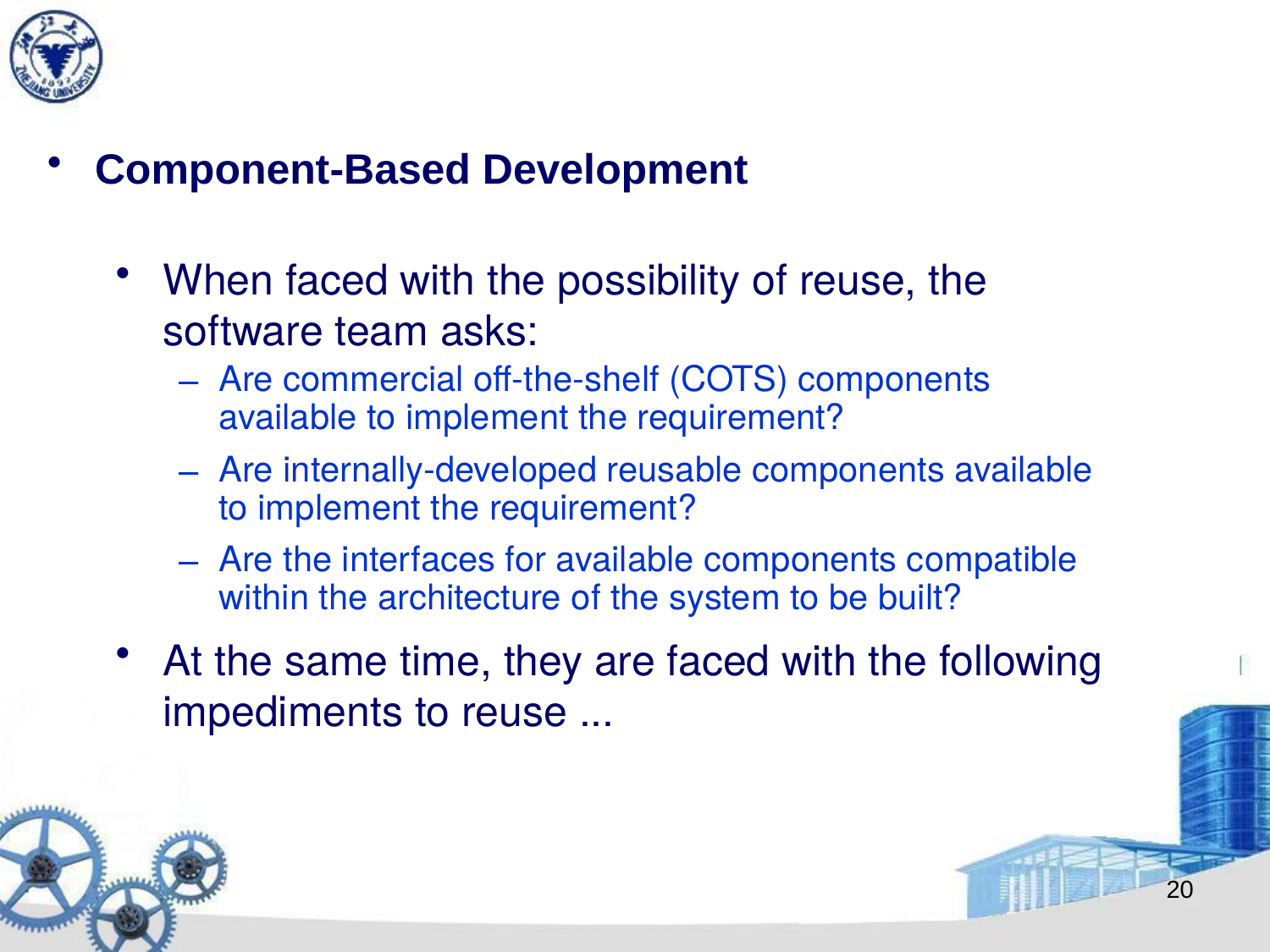

Component-Based Development
When faced with the possibility of reuse, the software team asks:
Are commercial off-the-shelf (COTS) components available to implement the requirement?
Are internally-developed reusable components available to implement the requirement?
Are the interfaces for available components compatible within the architecture of the system to be built?
At the same time, they are faced with the following impediments to reuse ...
20